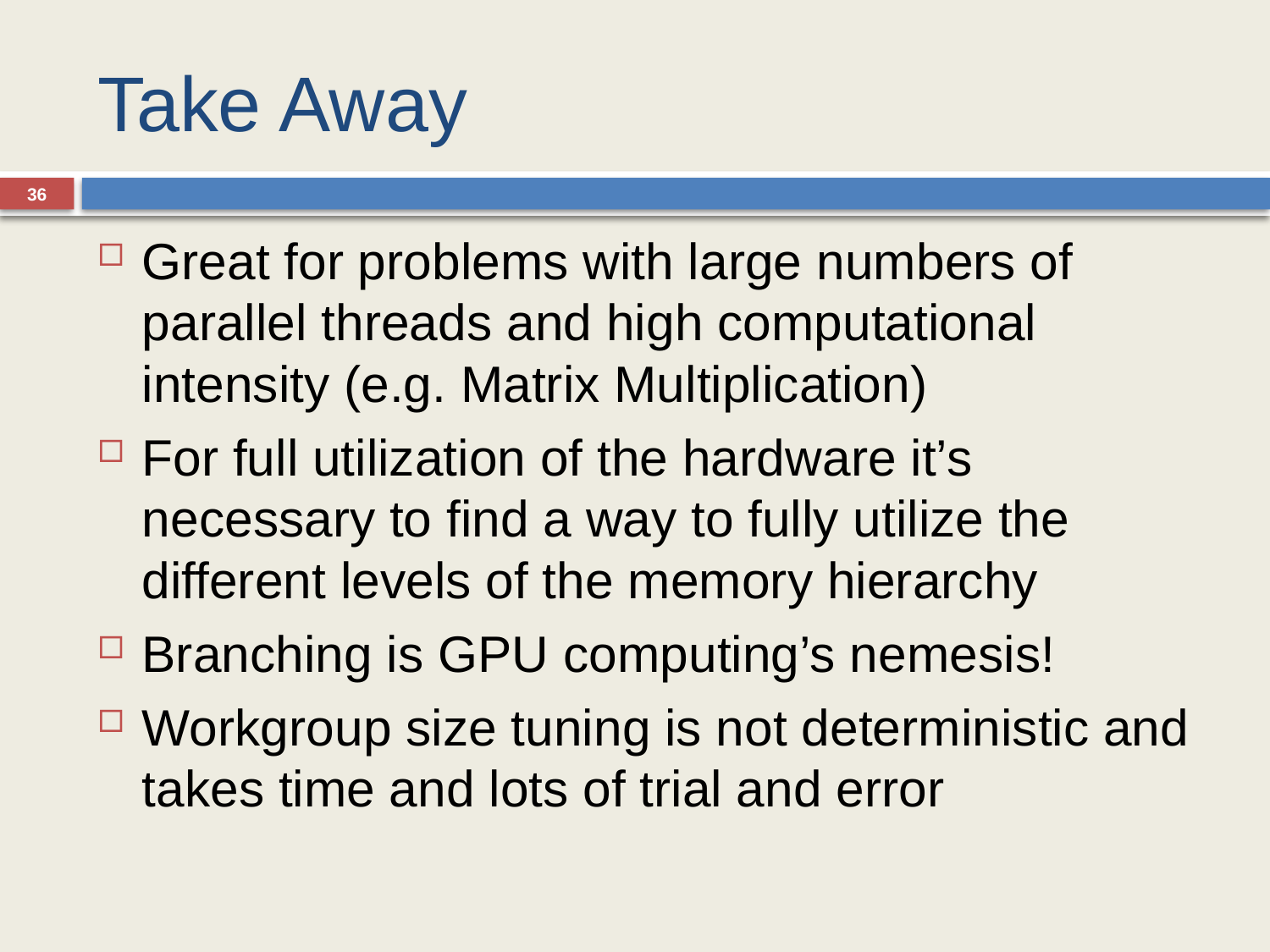

# Take Away
36
Great for problems with large numbers of parallel threads and high computational intensity (e.g. Matrix Multiplication)
For full utilization of the hardware it’s necessary to find a way to fully utilize the different levels of the memory hierarchy
Branching is GPU computing’s nemesis!
Workgroup size tuning is not deterministic and takes time and lots of trial and error